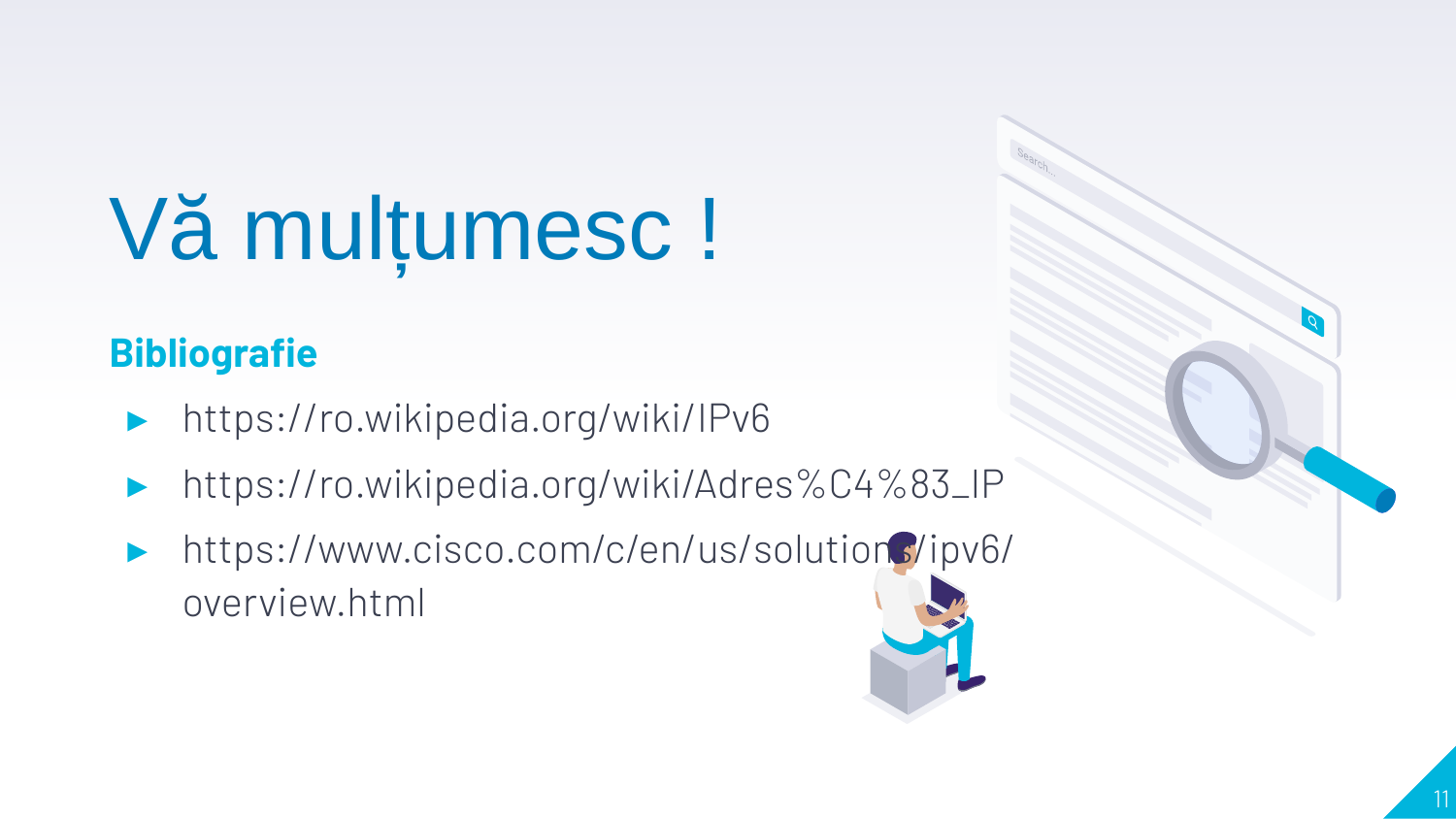

Vă mulțumesc !
Bibliografie
https://ro.wikipedia.org/wiki/IPv6
https://ro.wikipedia.org/wiki/Adres%C4%83_IP
https://www.cisco.com/c/en/us/solutions/ipv6/overview.html

11